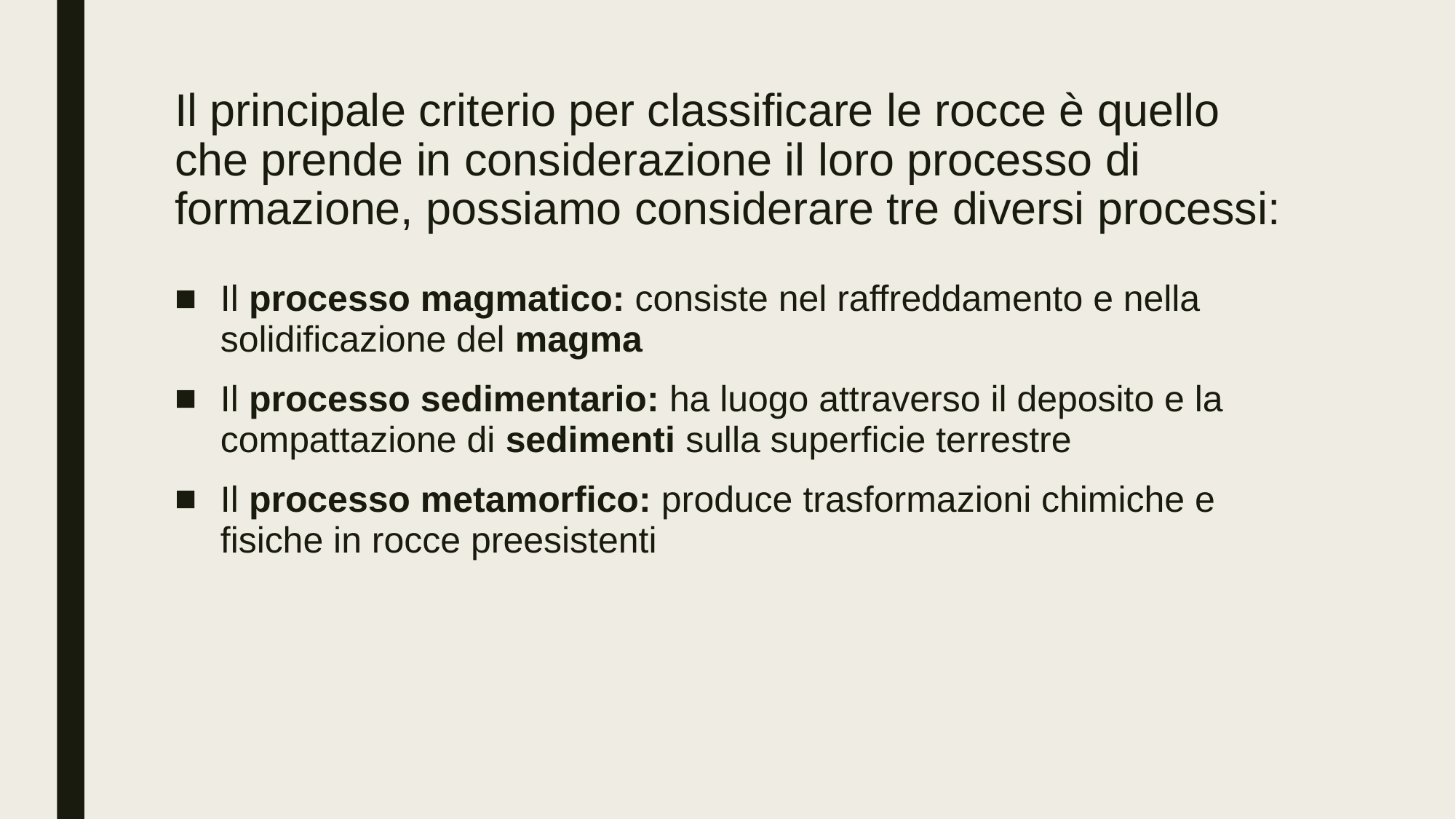

# Il principale criterio per classificare le rocce è quello che prende in considerazione il loro processo di formazione, possiamo considerare tre diversi processi:
Il processo magmatico: consiste nel raffreddamento e nella solidificazione del magma
Il processo sedimentario: ha luogo attraverso il deposito e la compattazione di sedimenti sulla superficie terrestre
Il processo metamorfico: produce trasformazioni chimiche e fisiche in rocce preesistenti